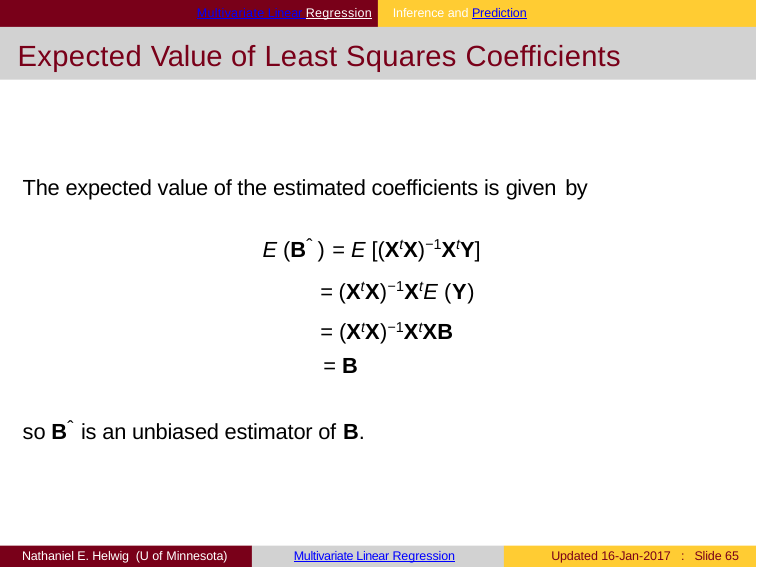

Multivariate Linear Regression	Inference and Prediction

# Expected Value of Least Squares Coefficients
The expected value of the estimated coefficients is given by

E (Bˆ ) = E [(XtX)−1XtY]
= (XtX)−1XtE (Y)
= (XtX)−1XtXB
= B

so Bˆ is an unbiased estimator of B.

Nathaniel E. Helwig  (U of Minnesota)
Multivariate Linear Regression
Updated 16-Jan-2017   :   Slide 65